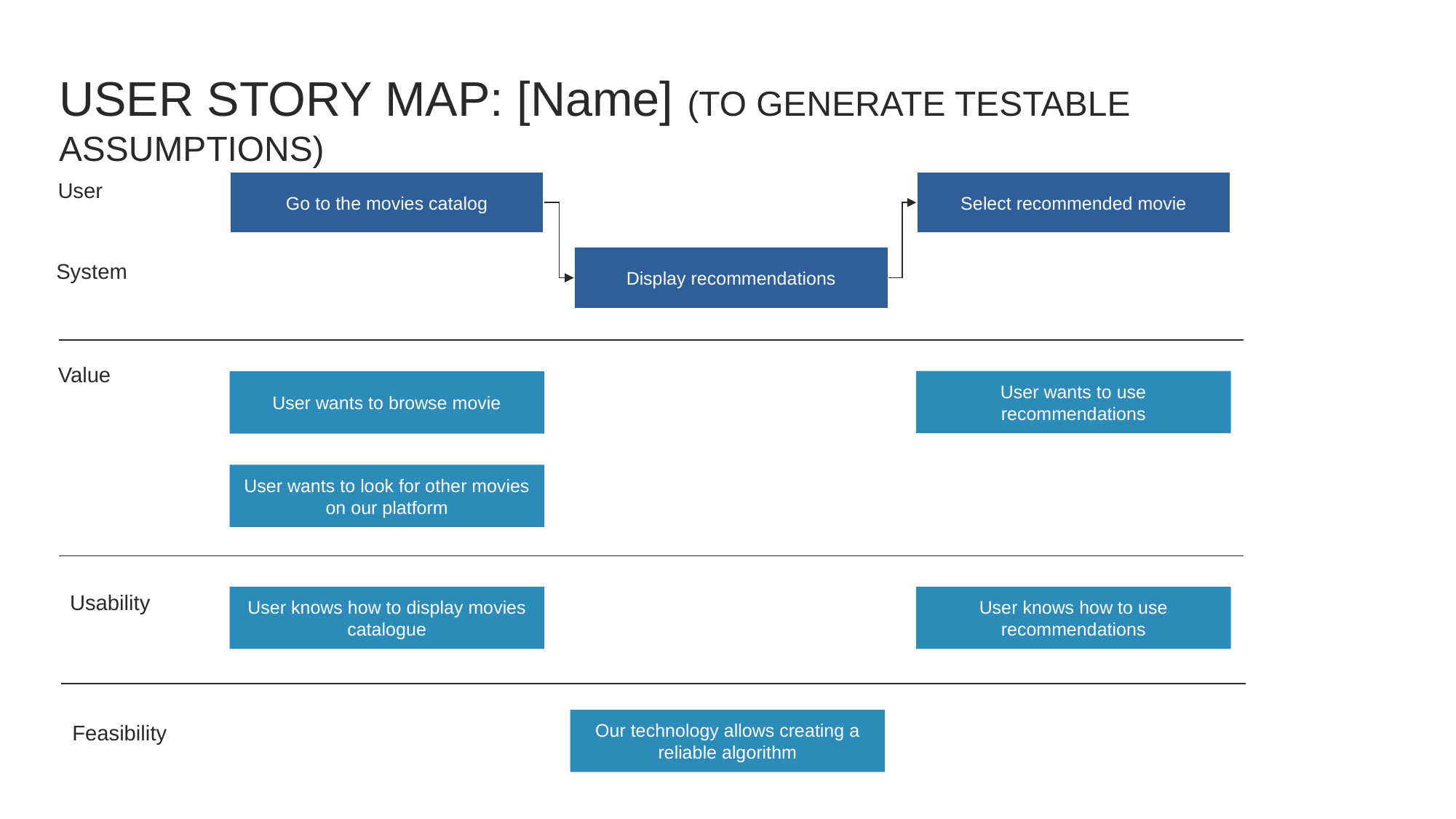

USER STORY MAP: [Name] (TO GENERATE TESTABLE ASSUMPTIONS)
User
Go to the movies catalog
Select recommended movie
Display recommendations
System
Value
User wants to use recommendations
User wants to browse movie
User wants to look for other movies on our platform
Usability
User knows how to display movies catalogue
User knows how to use recommendations
Our technology allows creating a reliable algorithm
Feasibility